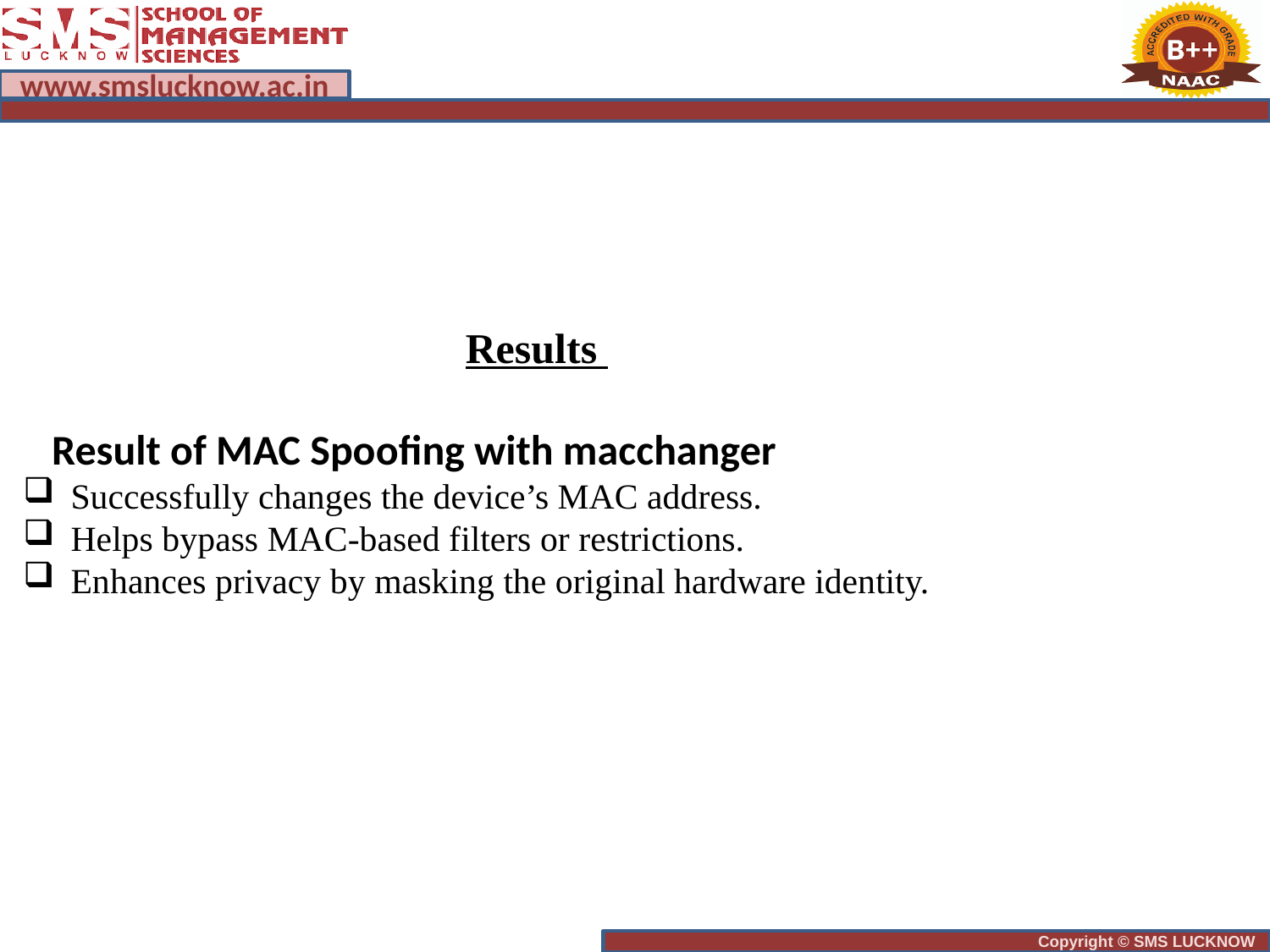

Results

   Result of MAC Spoofing with macchanger
Successfully changes the device’s MAC address.
Helps bypass MAC-based filters or restrictions.
Enhances privacy by masking the original hardware identity.